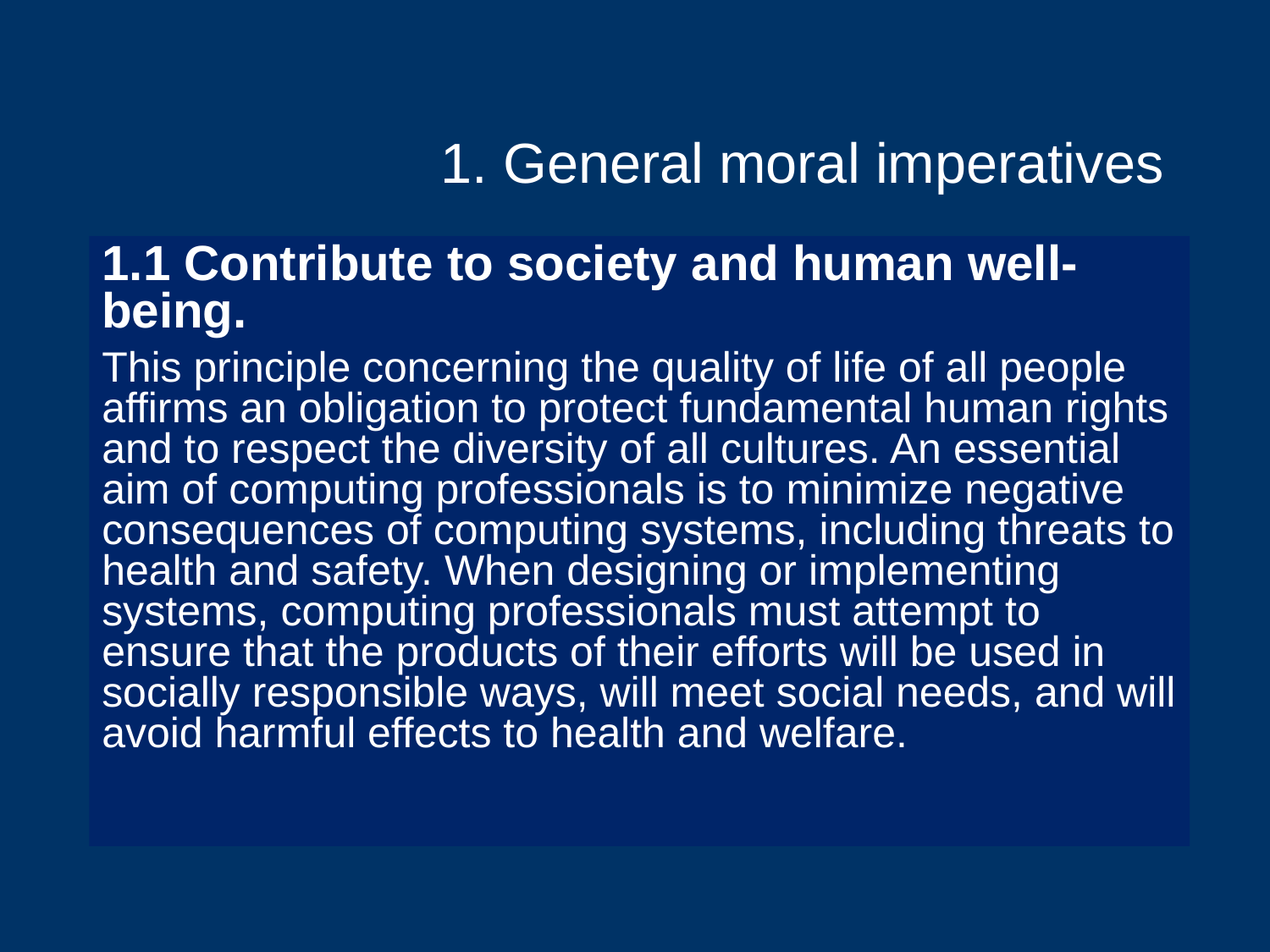

# 1. General moral imperatives
1.1 Contribute to society and human well-being.
This principle concerning the quality of life of all people affirms an obligation to protect fundamental human rights and to respect the diversity of all cultures. An essential aim of computing professionals is to minimize negative consequences of computing systems, including threats to health and safety. When designing or implementing systems, computing professionals must attempt to ensure that the products of their efforts will be used in socially responsible ways, will meet social needs, and will avoid harmful effects to health and welfare.